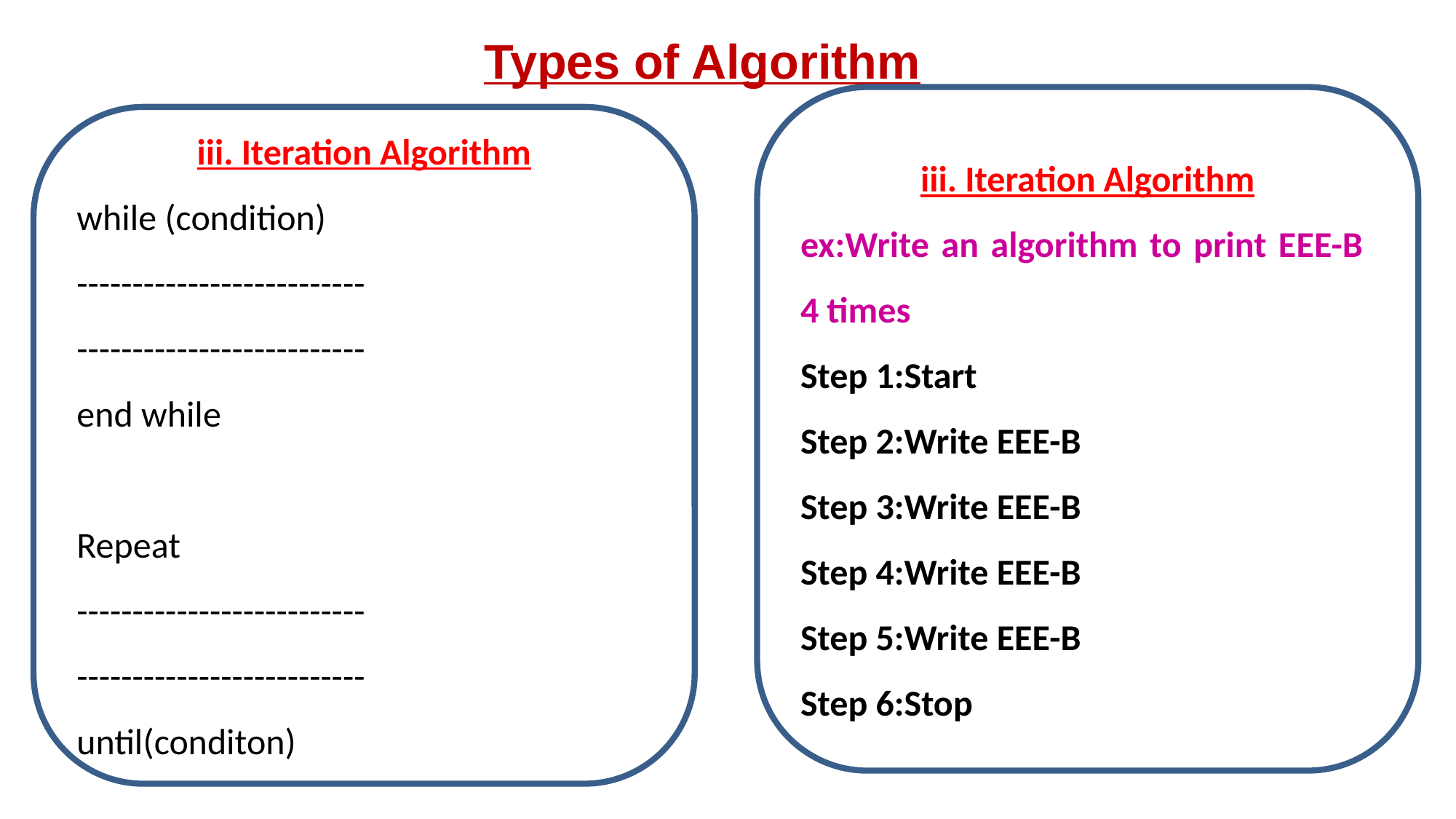

# Types of Algorithm
iii. Iteration Algorithm
ex:Write an algorithm to print EEE-B  4 times
Step 1:Start
Step 2:Write EEE-B
Step 3:Write EEE-B
Step 4:Write EEE-B
Step 5:Write EEE-B
Step 6:Stop

iii. Iteration Algorithm
while (condition)
--------------------------
--------------------------
end while

Repeat
--------------------------
--------------------------
until(conditon)